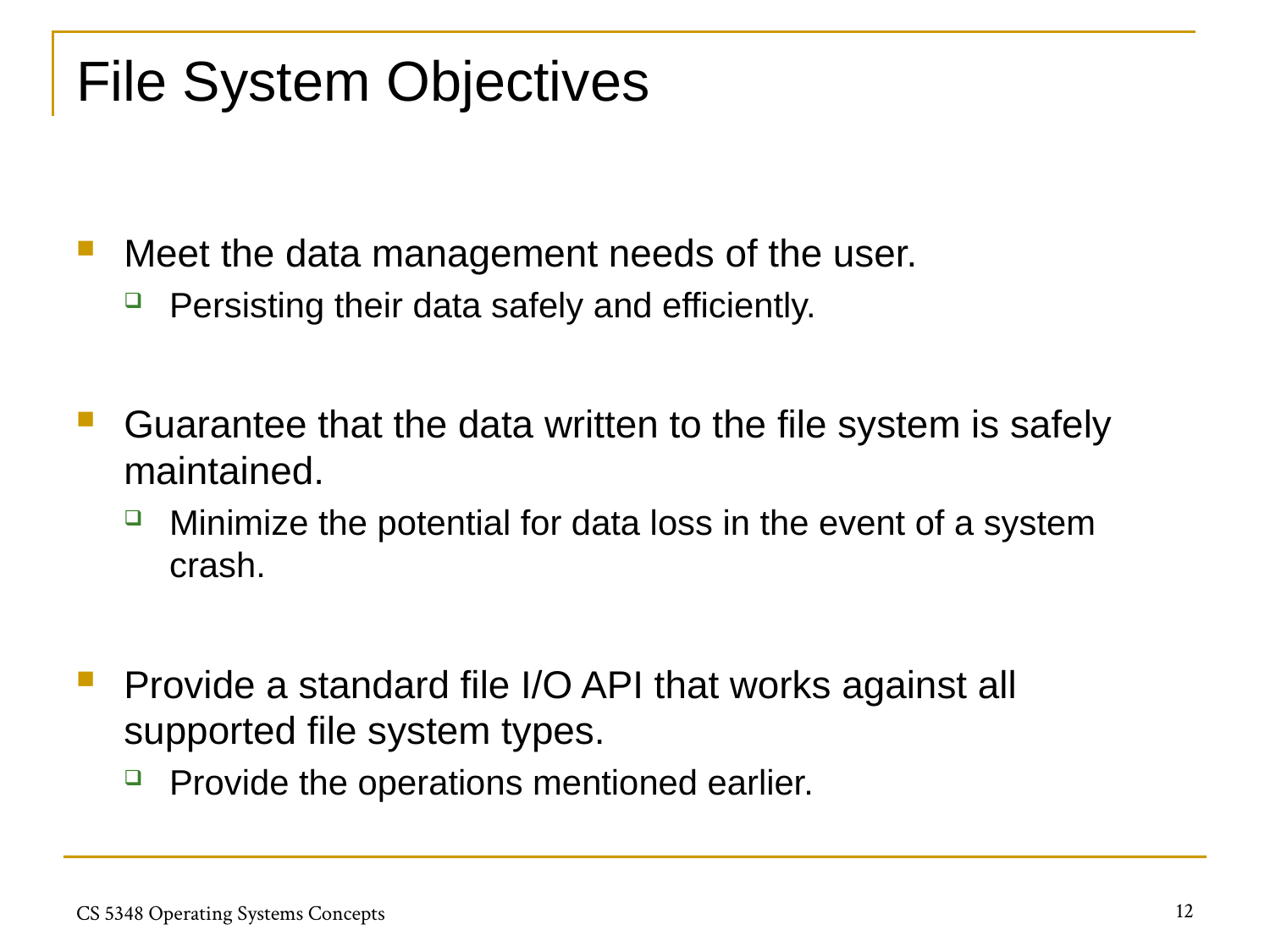

# File System Objectives
Meet the data management needs of the user.
Persisting their data safely and efficiently.

Guarantee that the data written to the file system is safely maintained.
Minimize the potential for data loss in the event of a system crash.

Provide a standard file I/O API that works against all supported file system types.
Provide the operations mentioned earlier.

12
CS 5348 Operating Systems Concepts